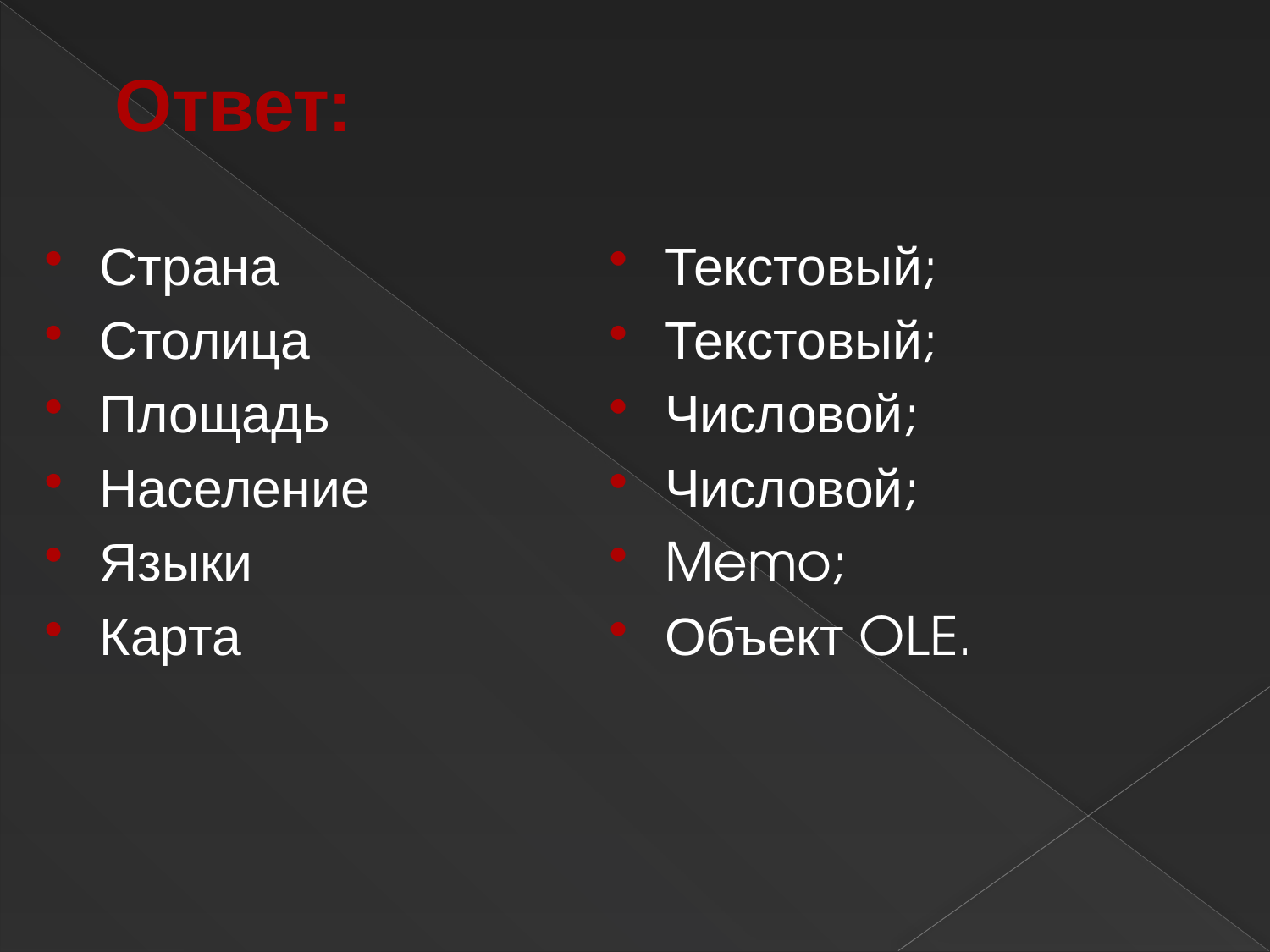

# Ответ:
Страна
Столица
Площадь
Население
Языки
Карта
Текстовый;
Текстовый;
Числовой;
Числовой;
Memo;
Объект OLE.